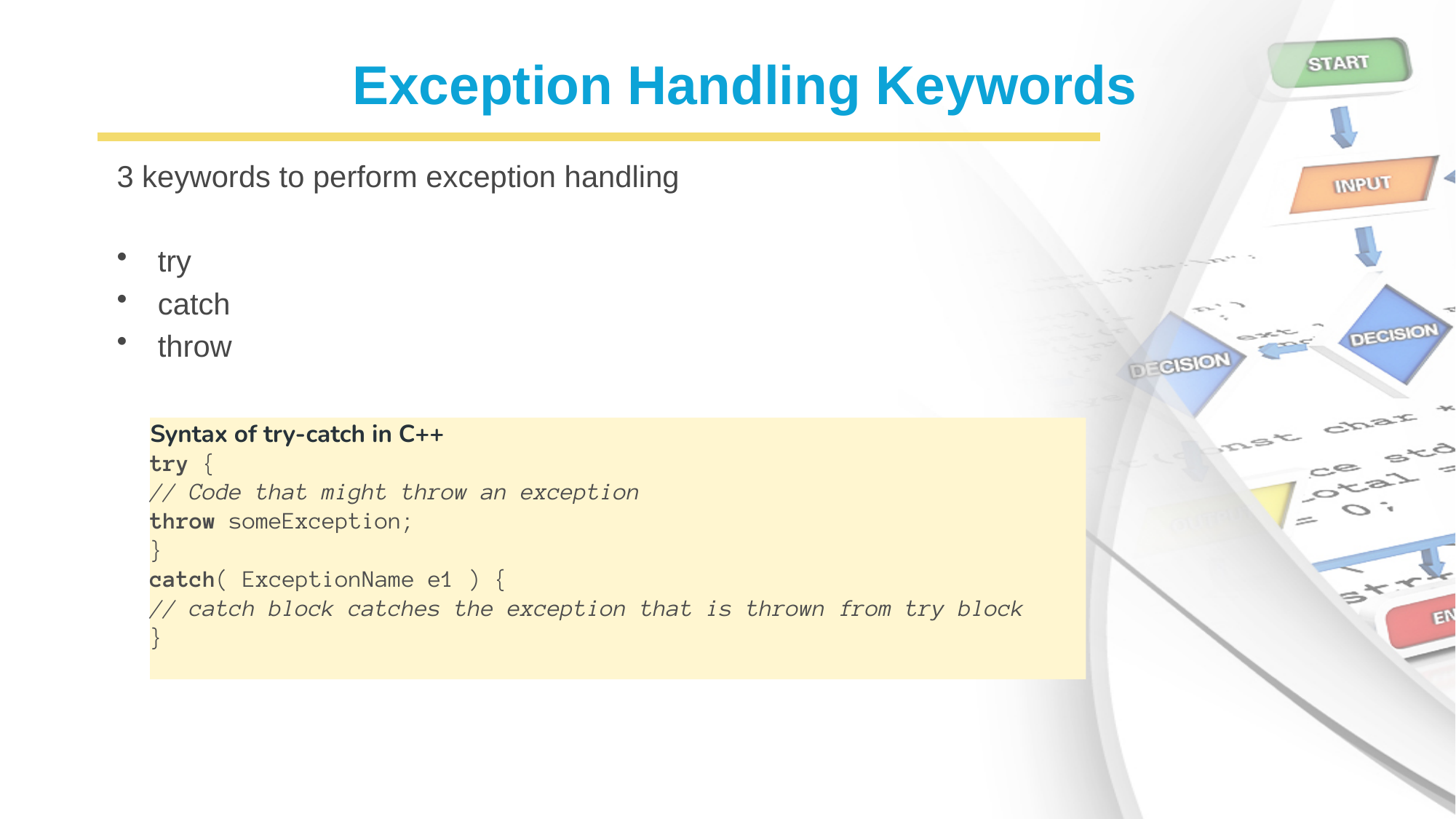

# Exception Handling Keywords
3 keywords to perform exception handling

try
catch
throw
Syntax of try-catch in C++
try {
// Code that might throw an exception
throw someException;
}
catch( ExceptionName e1 ) {
// catch block catches the exception that is thrown from try block
}